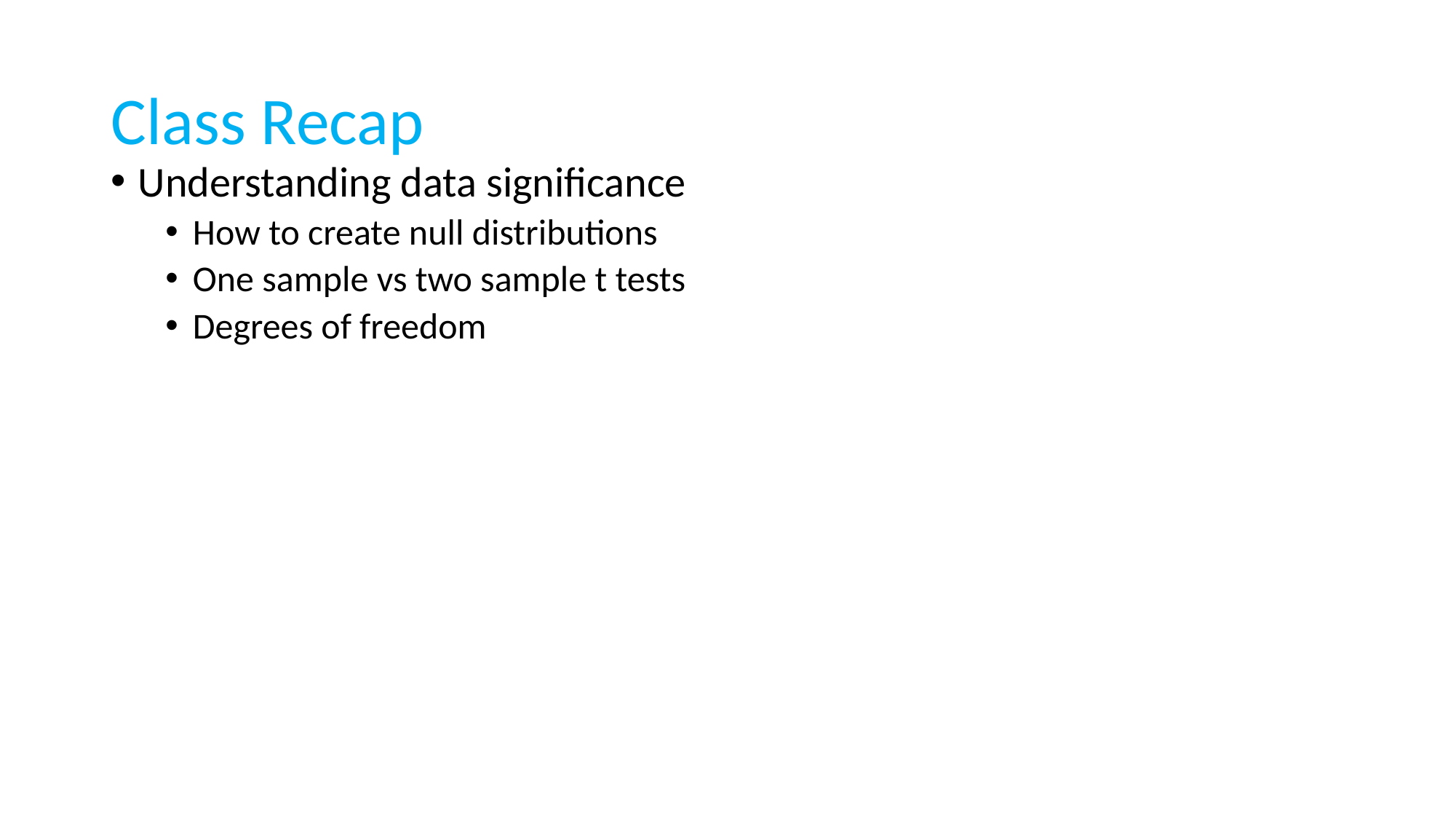

# Class Recap
Understanding data significance
How to create null distributions
One sample vs two sample t tests
Degrees of freedom